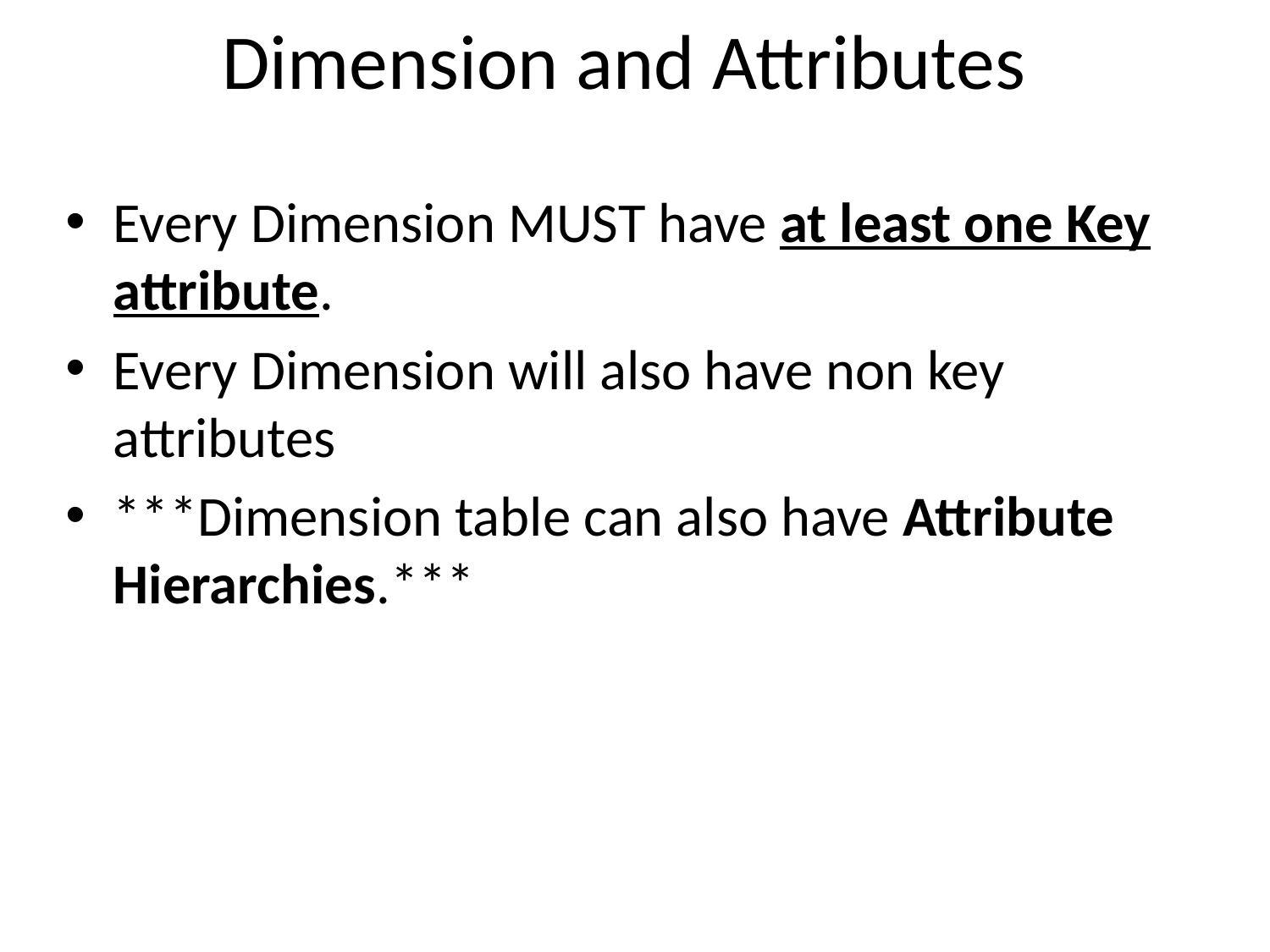

# Dimension and Attributes
Every Dimension MUST have at least one Key attribute.
Every Dimension will also have non key attributes
***Dimension table can also have Attribute Hierarchies.***